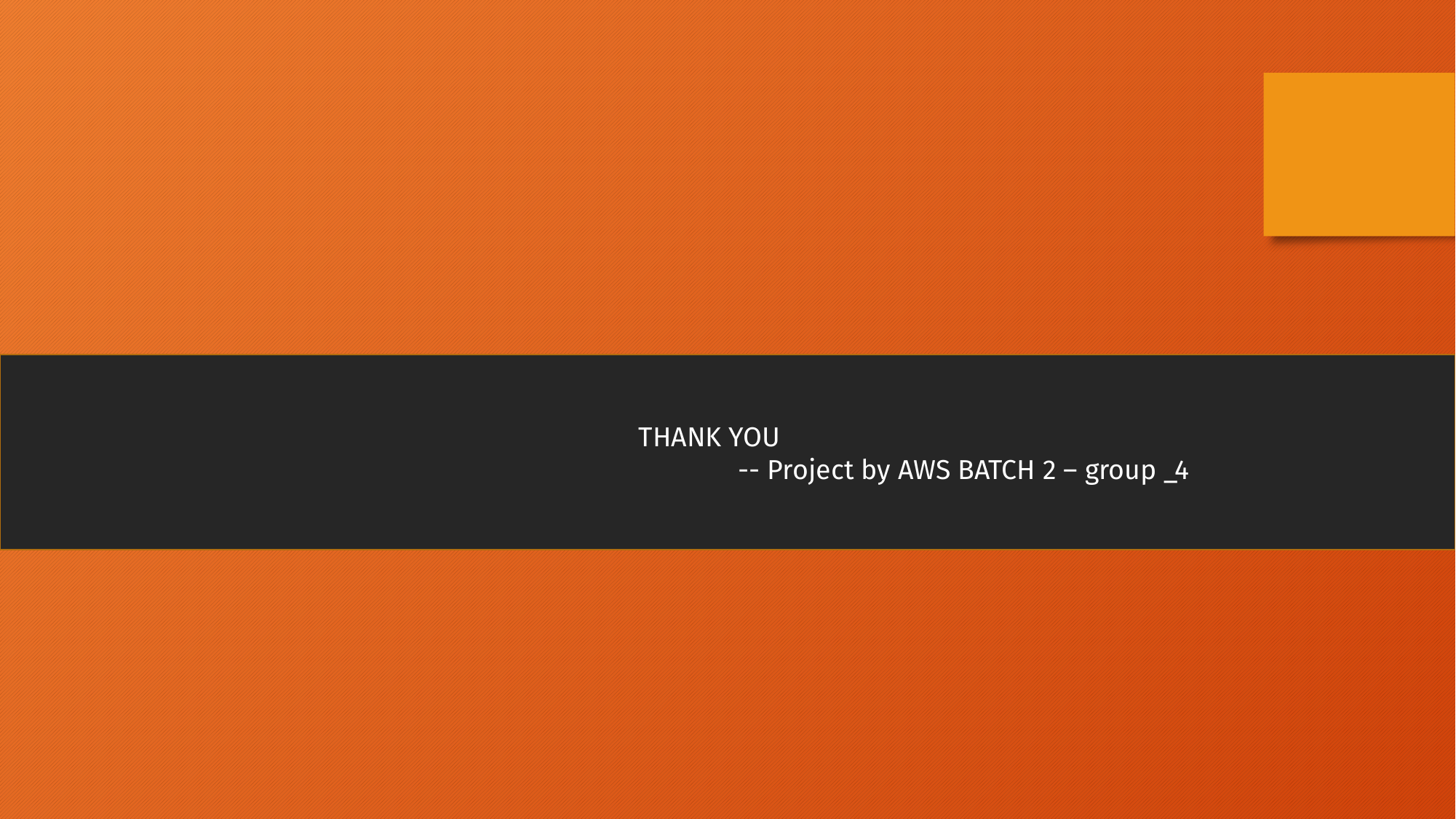

THANK YOU
                                                                 -- Project by AWS BATCH 2 – group _4